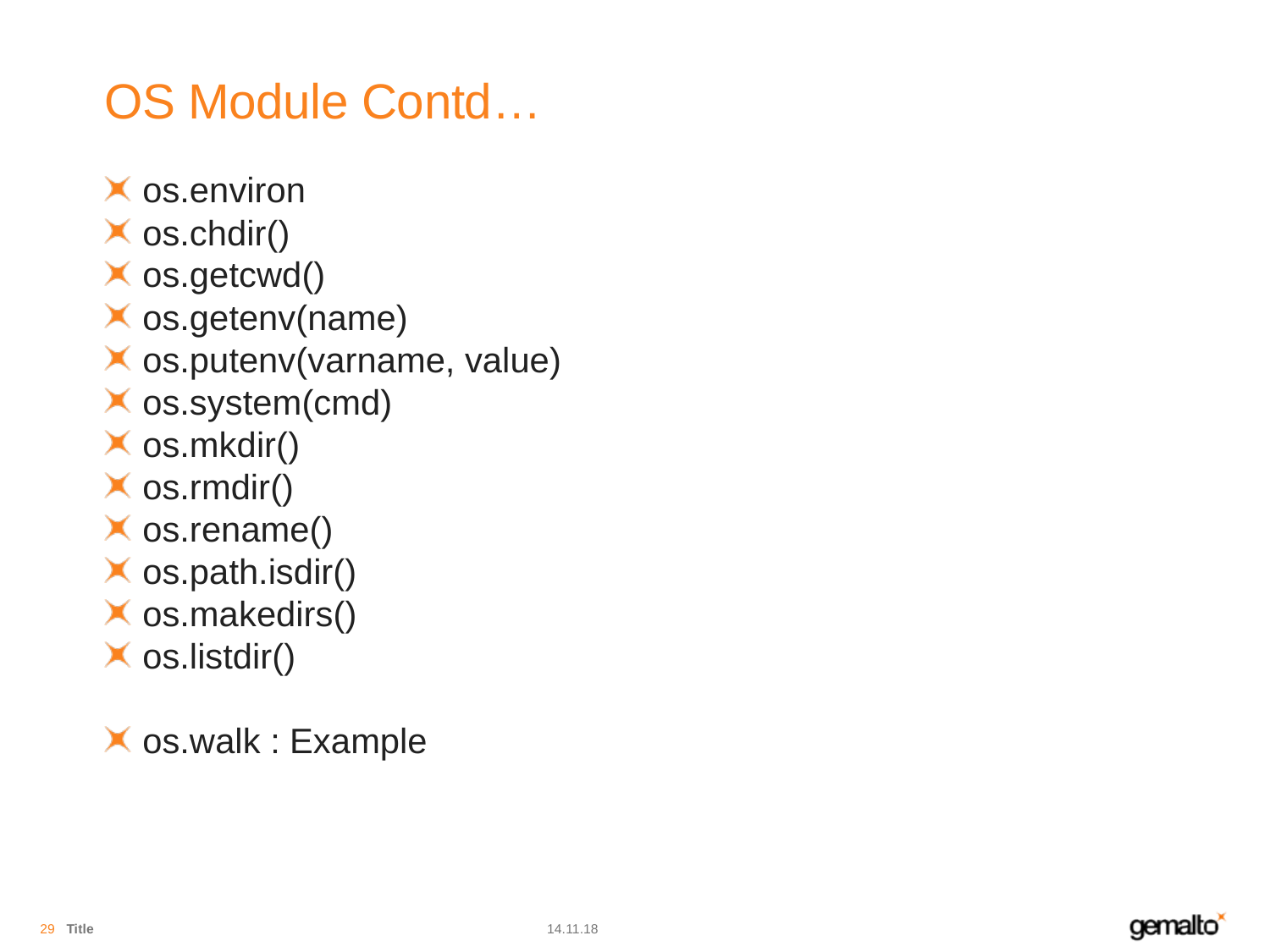

# OS Module Contd…
os.environ
os.chdir()
os.getcwd()
os.getenv(name)
os.putenv(varname, value)
os.system(cmd)
os.mkdir()
os.rmdir()
os.rename()
os.path.isdir()
os.makedirs()
os.listdir()

os.walk : Example
29
Title
14.11.18